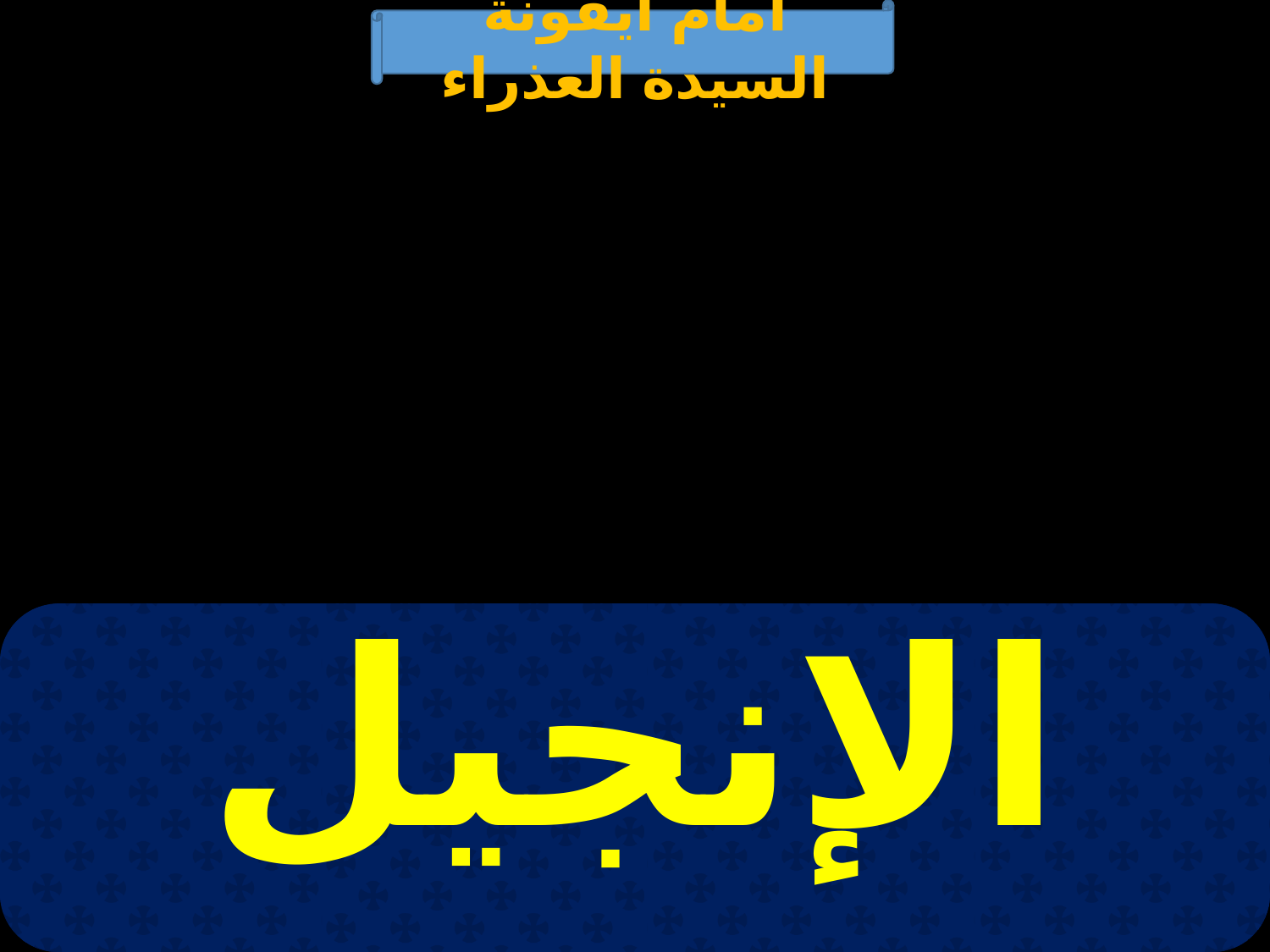

أمام أيقونة السيدة العذراء
| الإنجيل |
| --- |